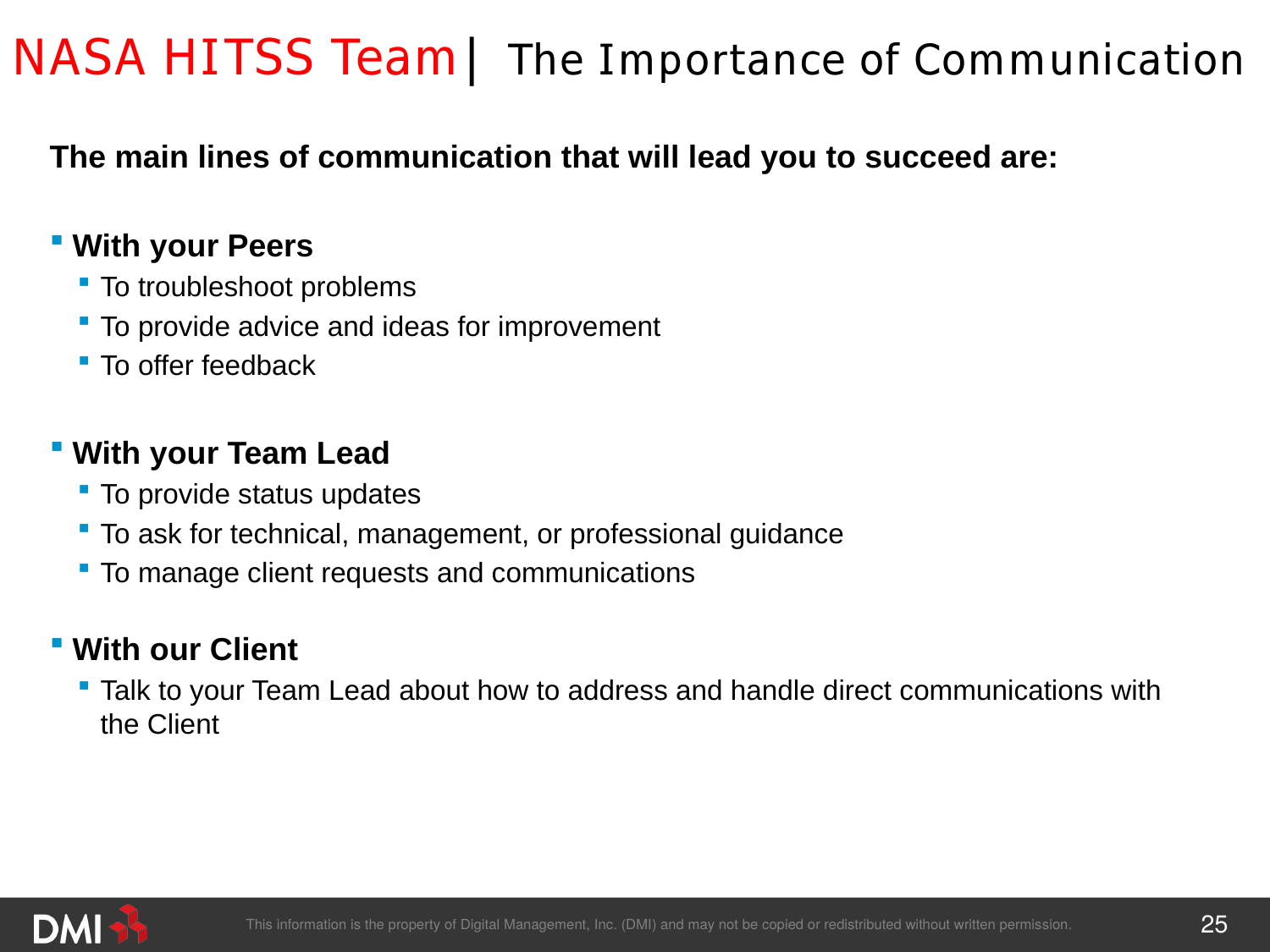

# NASA HITSS Team| The Importance of Communication
The main lines of communication that will lead you to succeed are:

With your Peers
To troubleshoot problems
To provide advice and ideas for improvement
To offer feedback

With your Team Lead
To provide status updates
To ask for technical, management, or professional guidance
To manage client requests and communications
With our Client
Talk to your Team Lead about how to address and handle direct communications with the Client